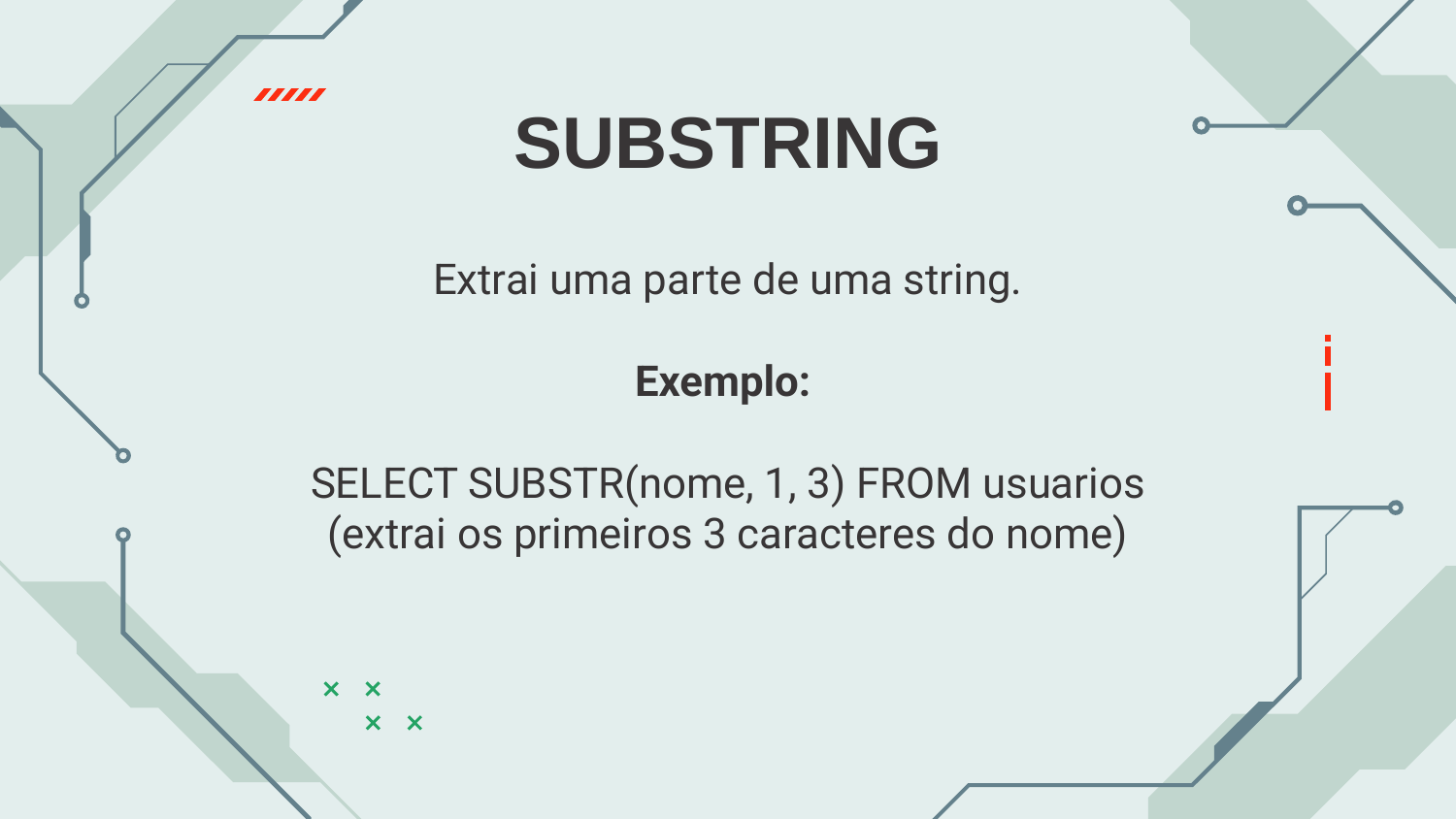

# SUBSTRING
Extrai uma parte de uma string.

Exemplo:

SELECT SUBSTR(nome, 1, 3) FROM usuarios (extrai os primeiros 3 caracteres do nome)